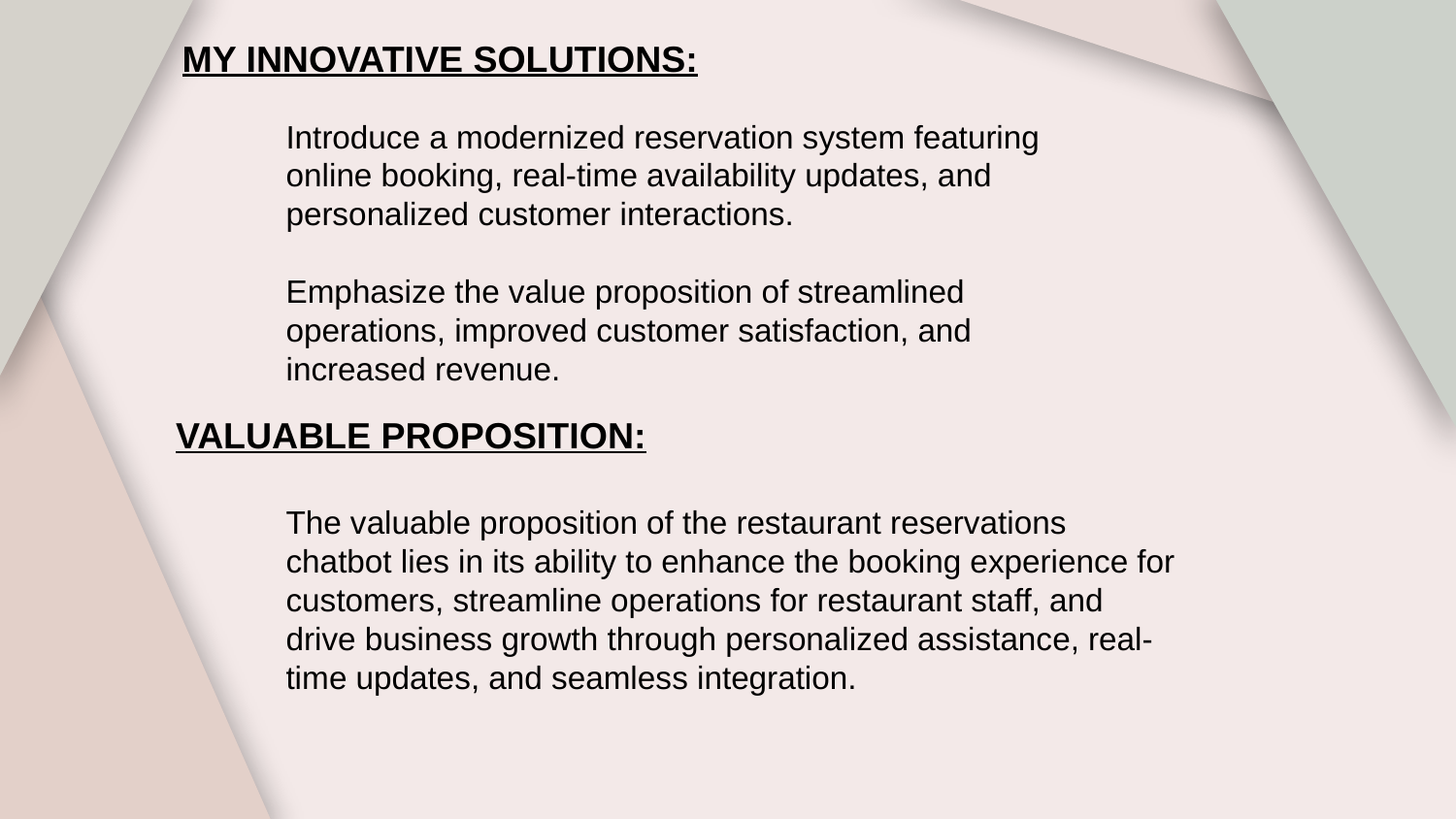

# MY INNOVATIVE SOLUTIONS:
Introduce a modernized reservation system featuring online booking, real-time availability updates, and personalized customer interactions.
Emphasize the value proposition of streamlined operations, improved customer satisfaction, and increased revenue.
     VALUABLE PROPOSITION:
The valuable proposition of the restaurant reservations chatbot lies in its ability to enhance the booking experience for customers, streamline operations for restaurant staff, and drive business growth through personalized assistance, real-time updates, and seamless integration.